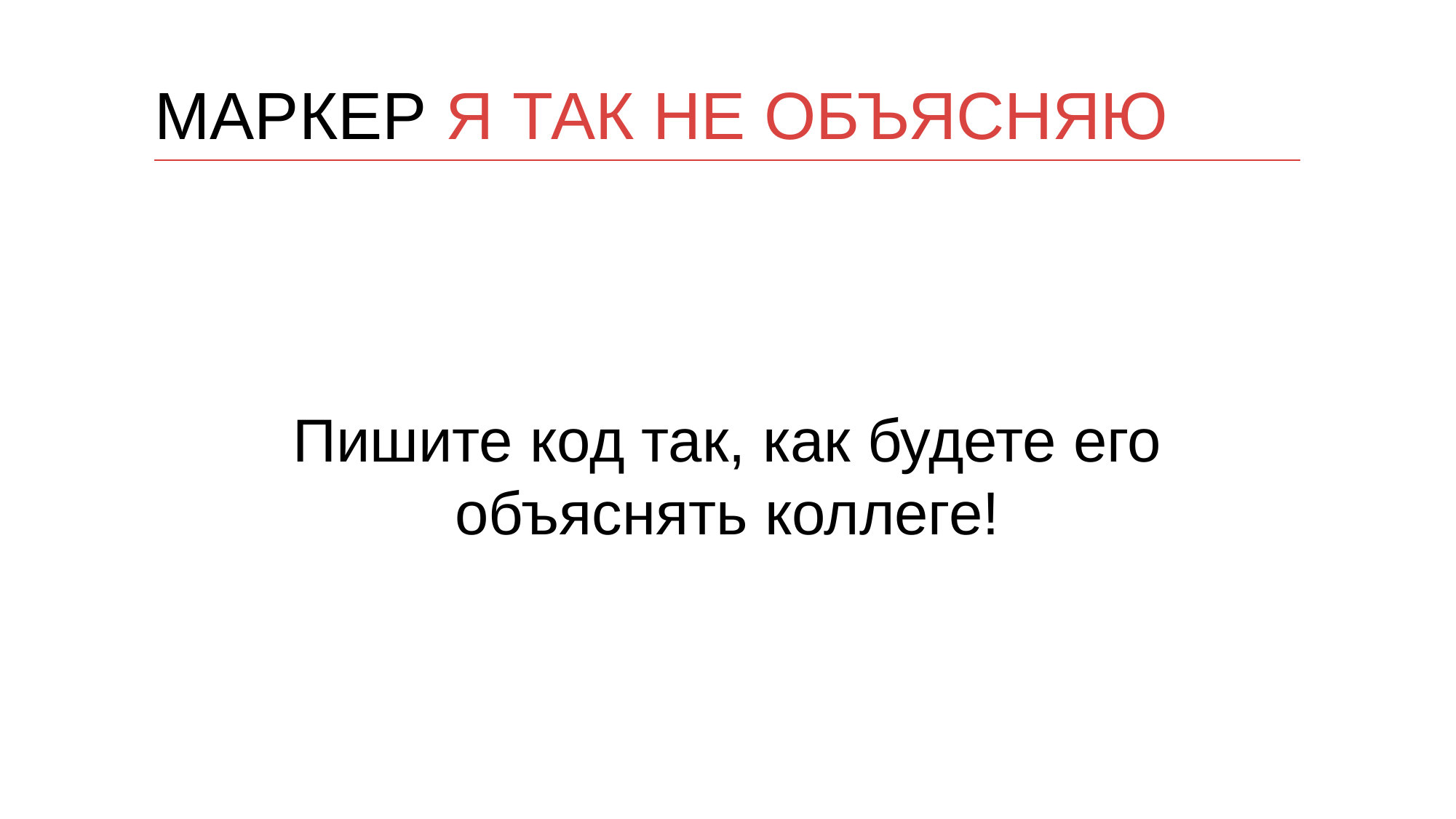

# Маркер я так не объясняю
Пишите код так, как будете его объяснять коллеге!